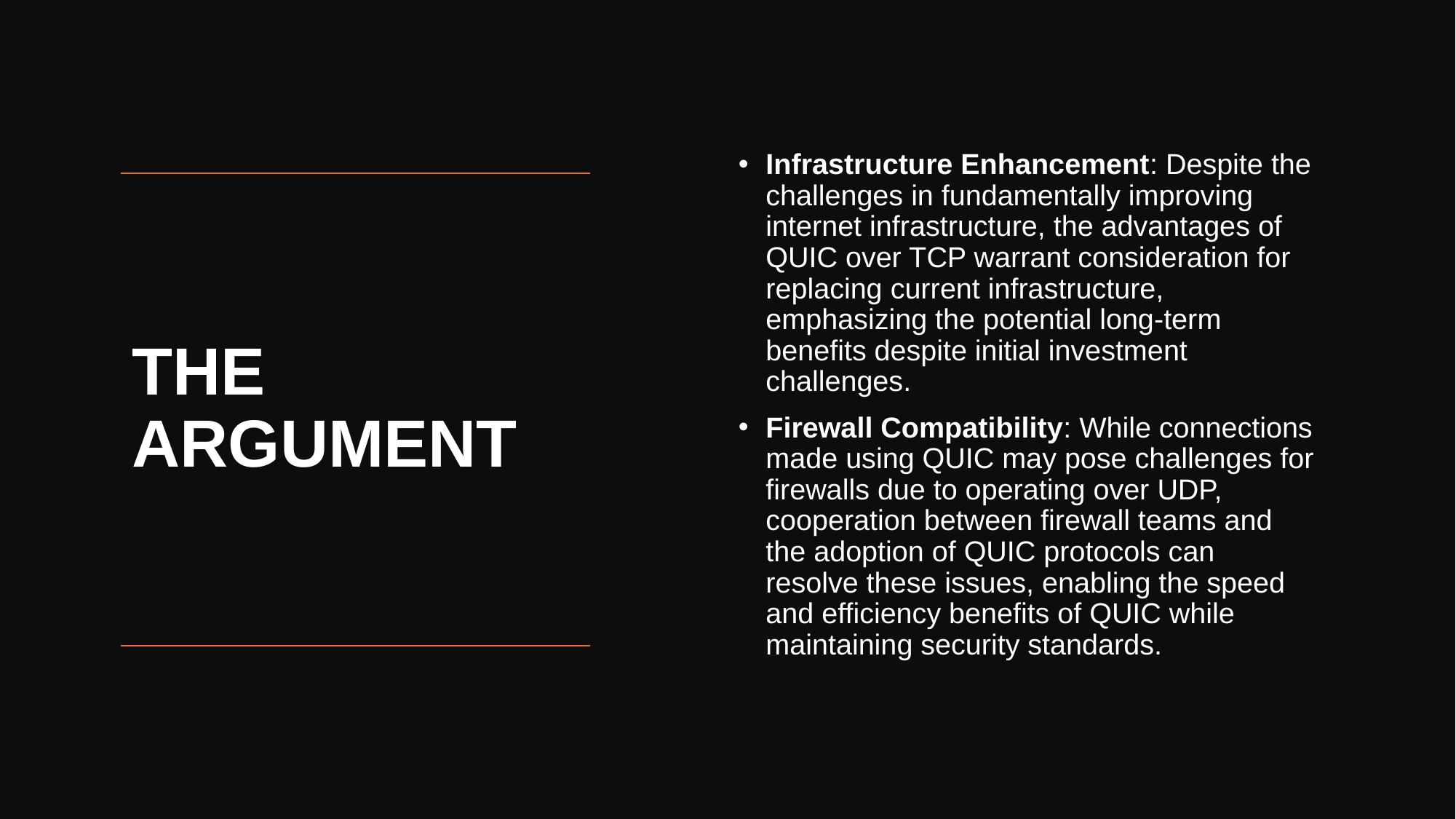

Infrastructure Enhancement: Despite the challenges in fundamentally improving internet infrastructure, the advantages of QUIC over TCP warrant consideration for replacing current infrastructure, emphasizing the potential long-term benefits despite initial investment challenges.
Firewall Compatibility: While connections made using QUIC may pose challenges for firewalls due to operating over UDP, cooperation between firewall teams and the adoption of QUIC protocols can resolve these issues, enabling the speed and efficiency benefits of QUIC while maintaining security standards.
# THE ARGUMENT